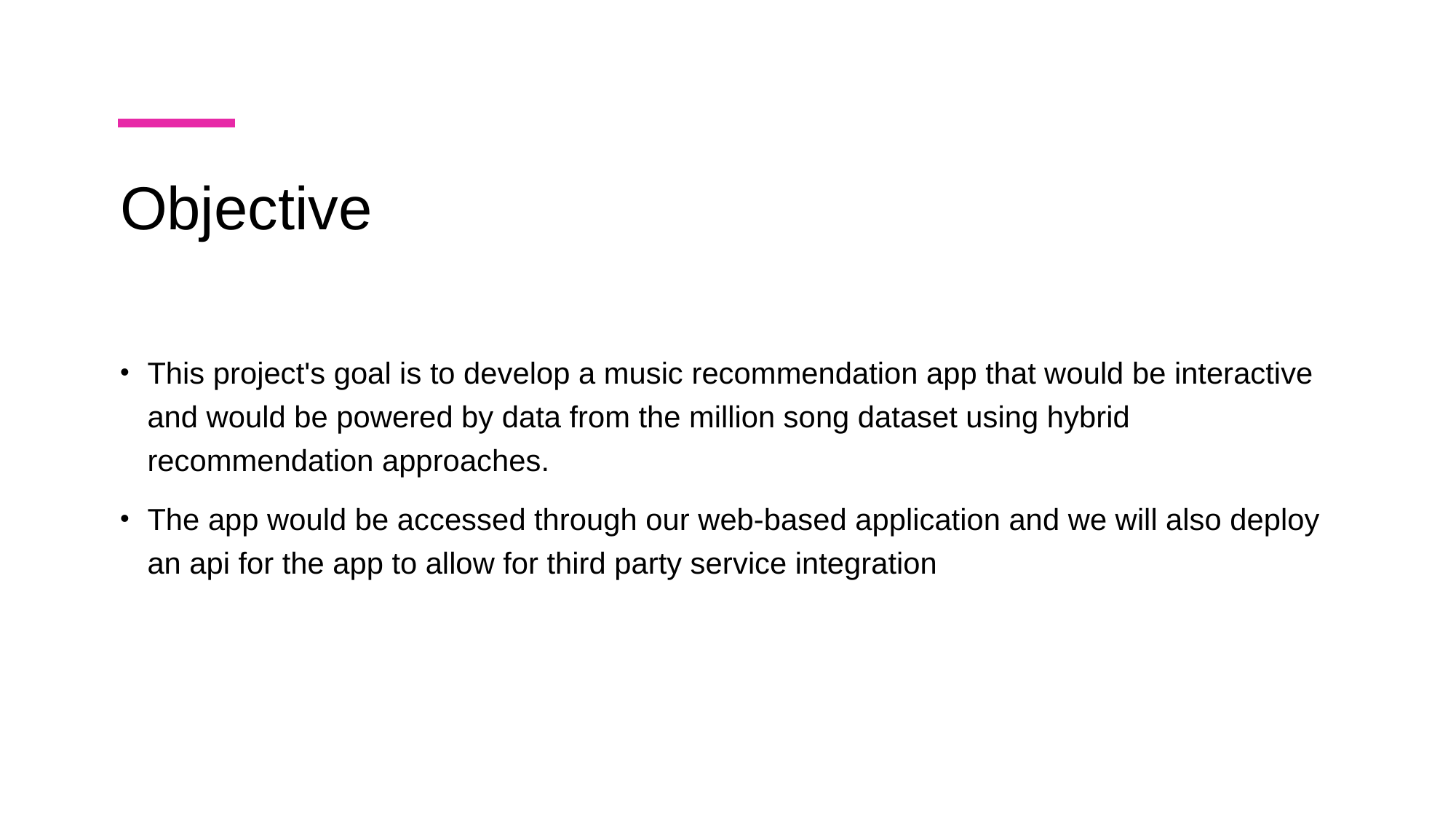

# Objective
This project's goal is to develop a music recommendation app that would be interactive and would be powered by data from the million song dataset using hybrid recommendation approaches.
The app would be accessed through our web-based application and we will also deploy an api for the app to allow for third party service integration